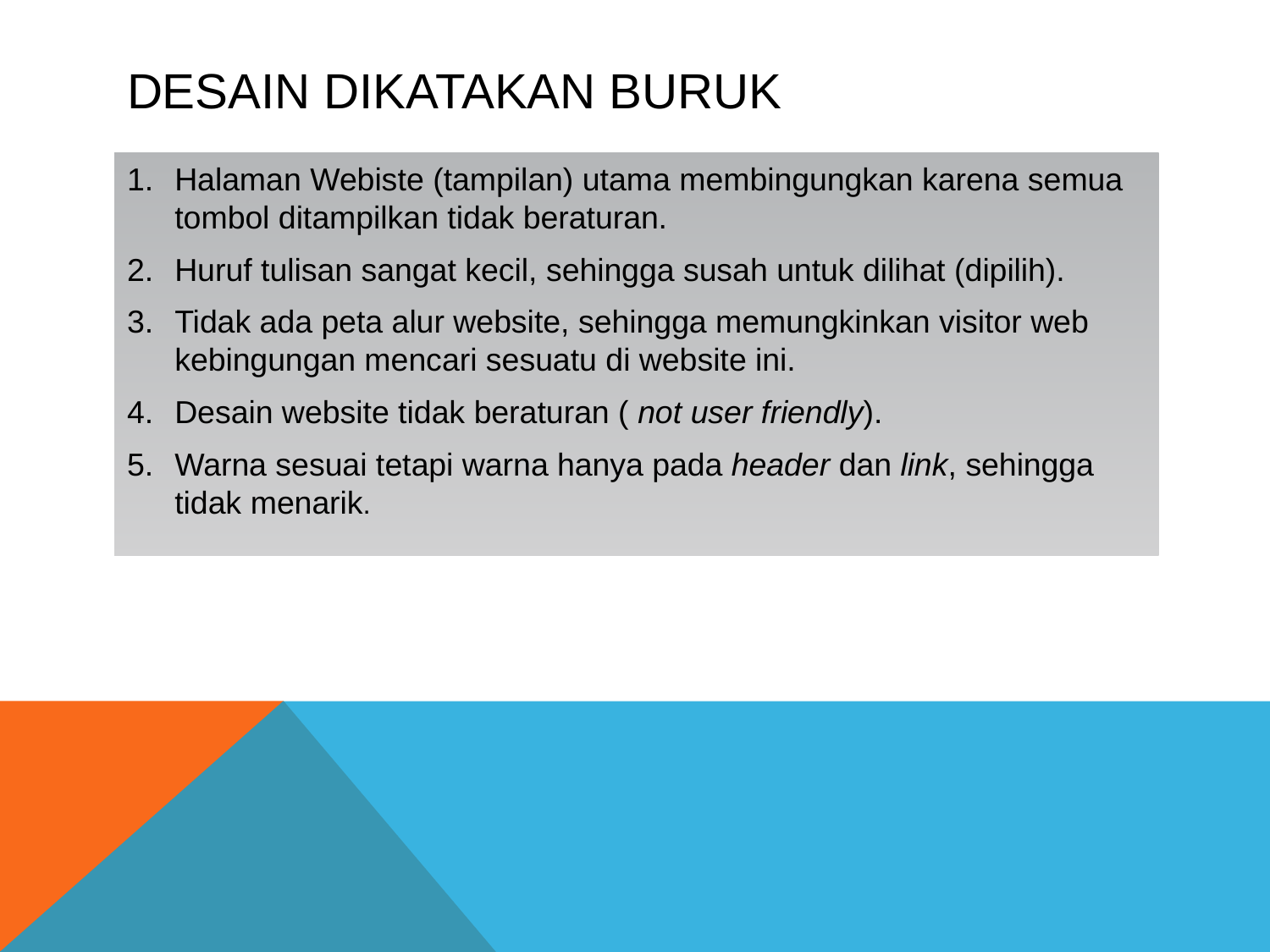

# desain dikatakan buruk
Halaman Webiste (tampilan) utama membingungkan karena semua tombol ditampilkan tidak beraturan.
Huruf tulisan sangat kecil, sehingga susah untuk dilihat (dipilih).
Tidak ada peta alur website, sehingga memungkinkan visitor web kebingungan mencari sesuatu di website ini.
Desain website tidak beraturan ( not user friendly).
Warna sesuai tetapi warna hanya pada header dan link, sehingga tidak menarik.